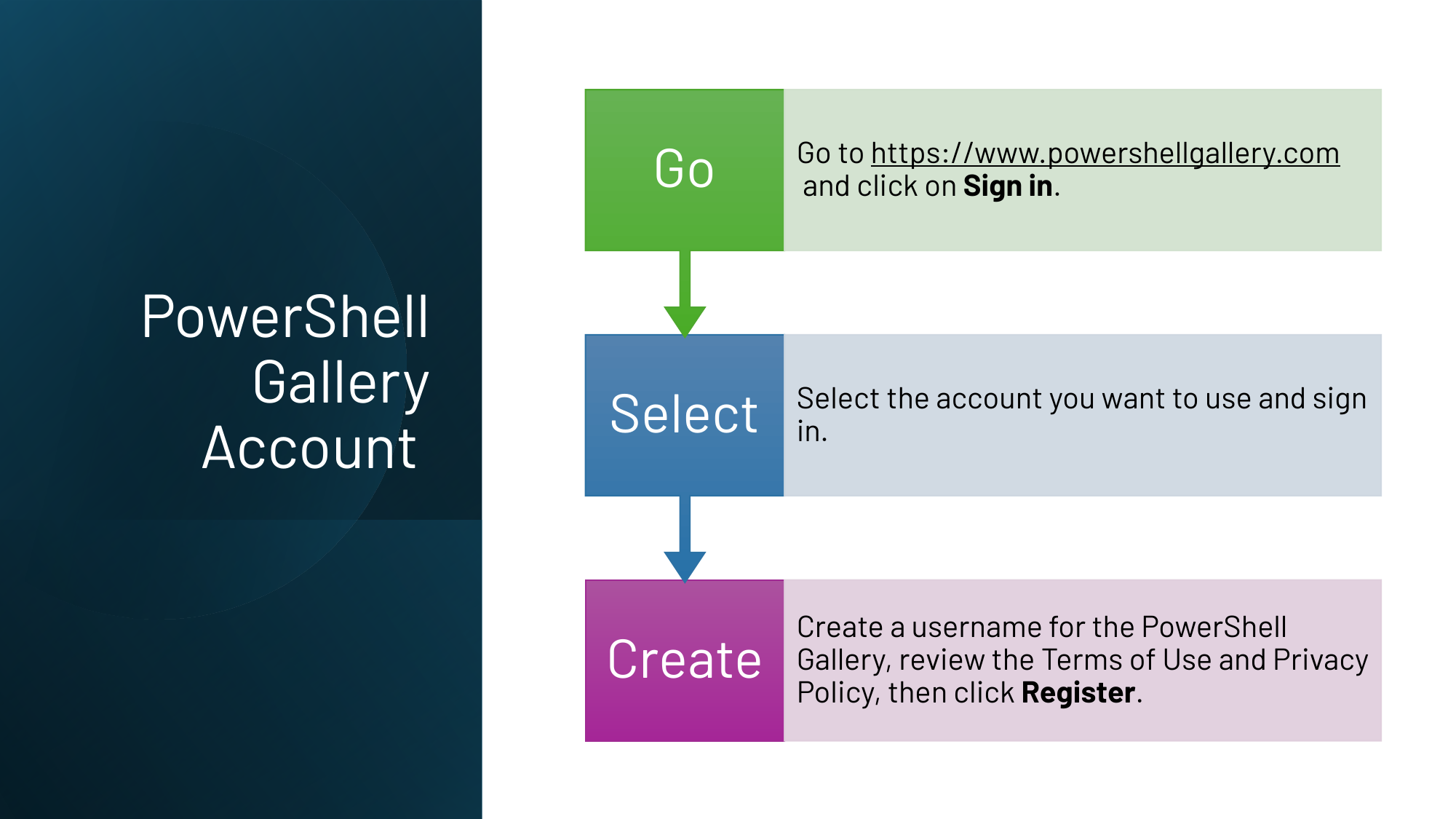

Create
Create a username for the PowerShell Gallery, review the Terms of Use and Privacy Policy, then click Register.
Select
Select the account you want to use and sign in.
Go
Go to https://www.powershellgallery.com and click on Sign in.

# PowerShell Gallery Account